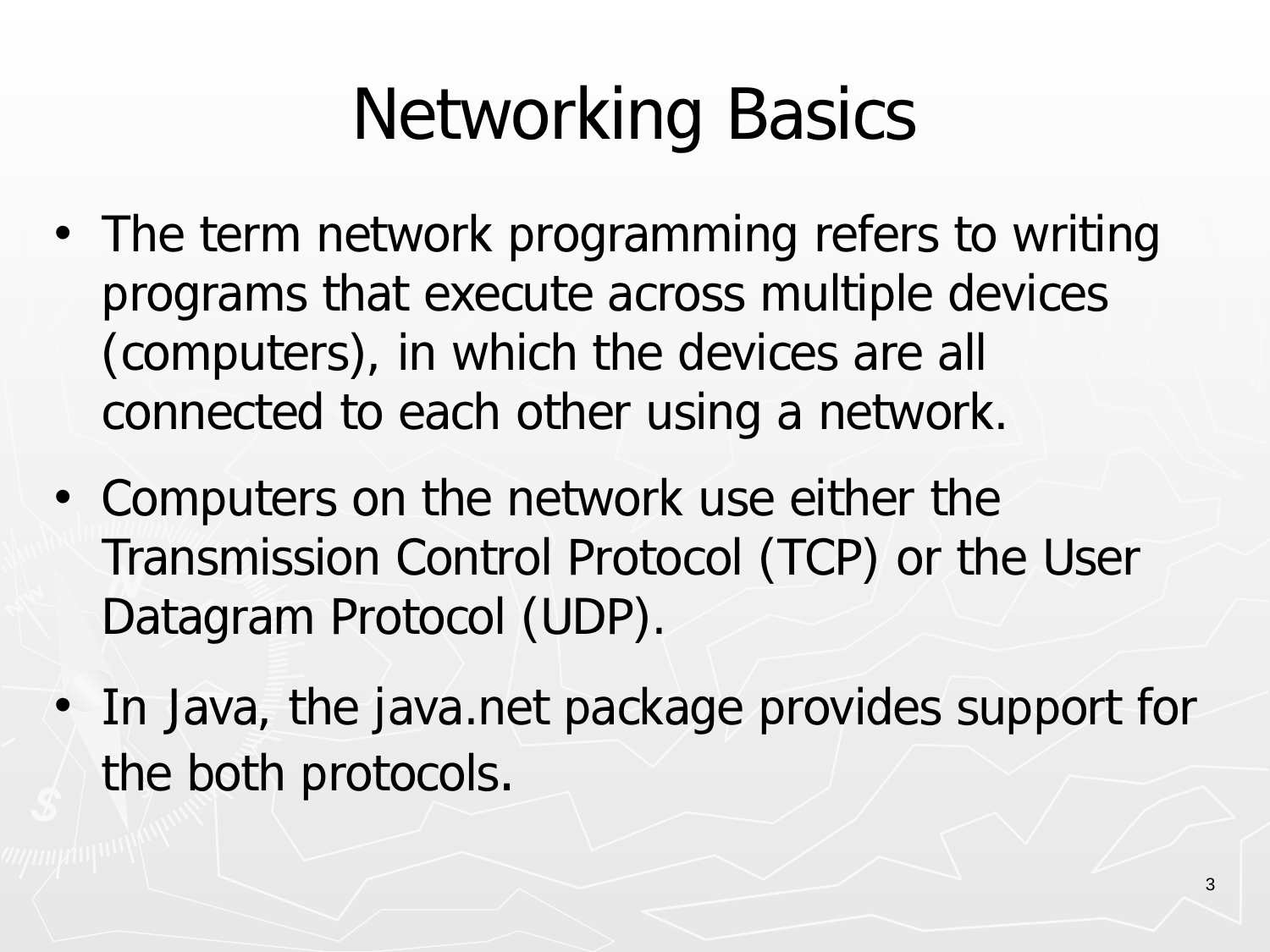

# Networking Basics
The term network programming refers to writing programs that execute across multiple devices (computers), in which the devices are all connected to each other using a network.

Computers on the network use either the Transmission Control Protocol (TCP) or the User Datagram Protocol (UDP).

In Java, the java.net package provides support for the both protocols.

3